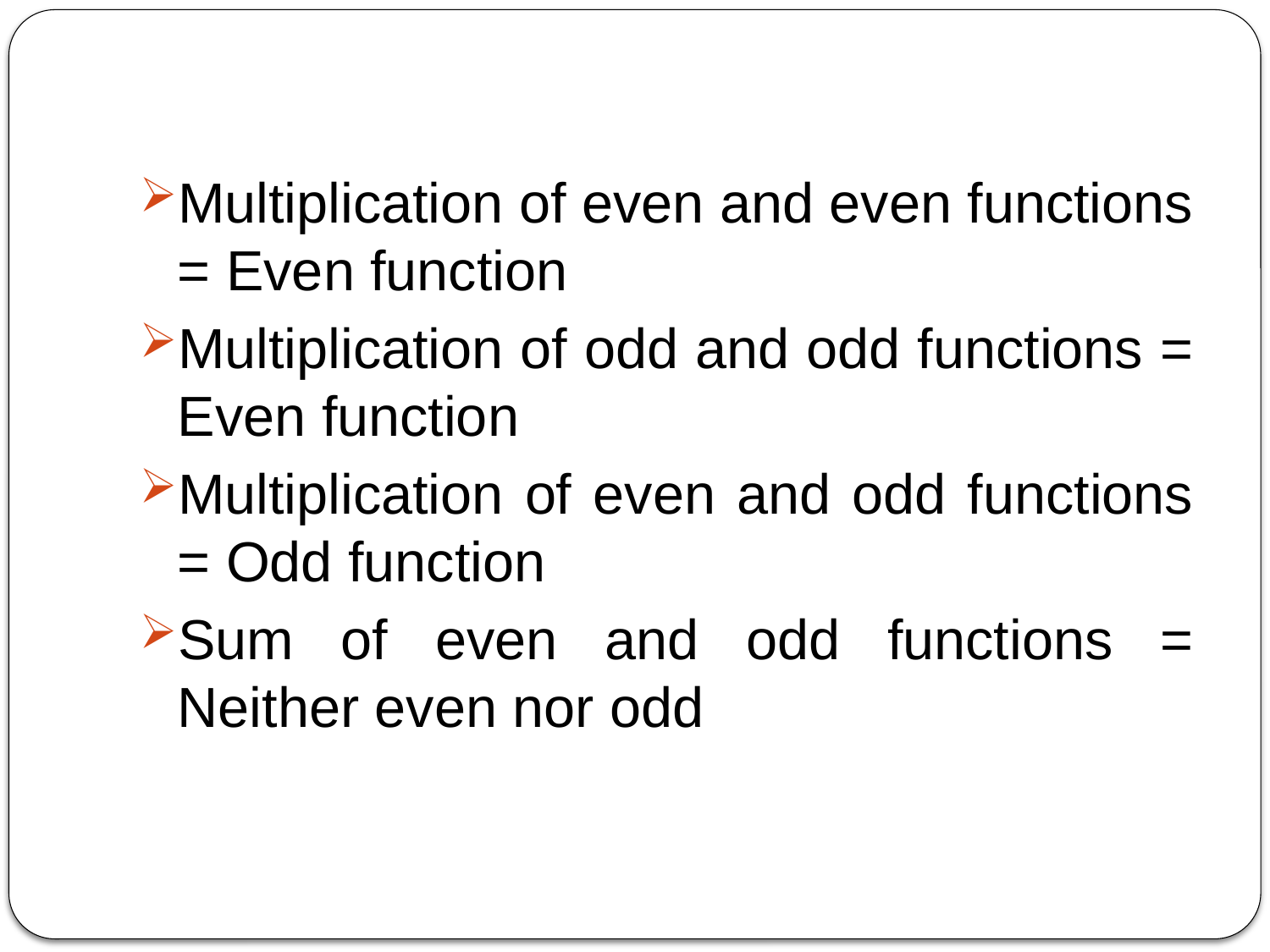

Multiplication of even and even functions = Even function
Multiplication of odd and odd functions = Even function
Multiplication of even and odd functions = Odd function
Sum of even and odd functions = Neither even nor odd